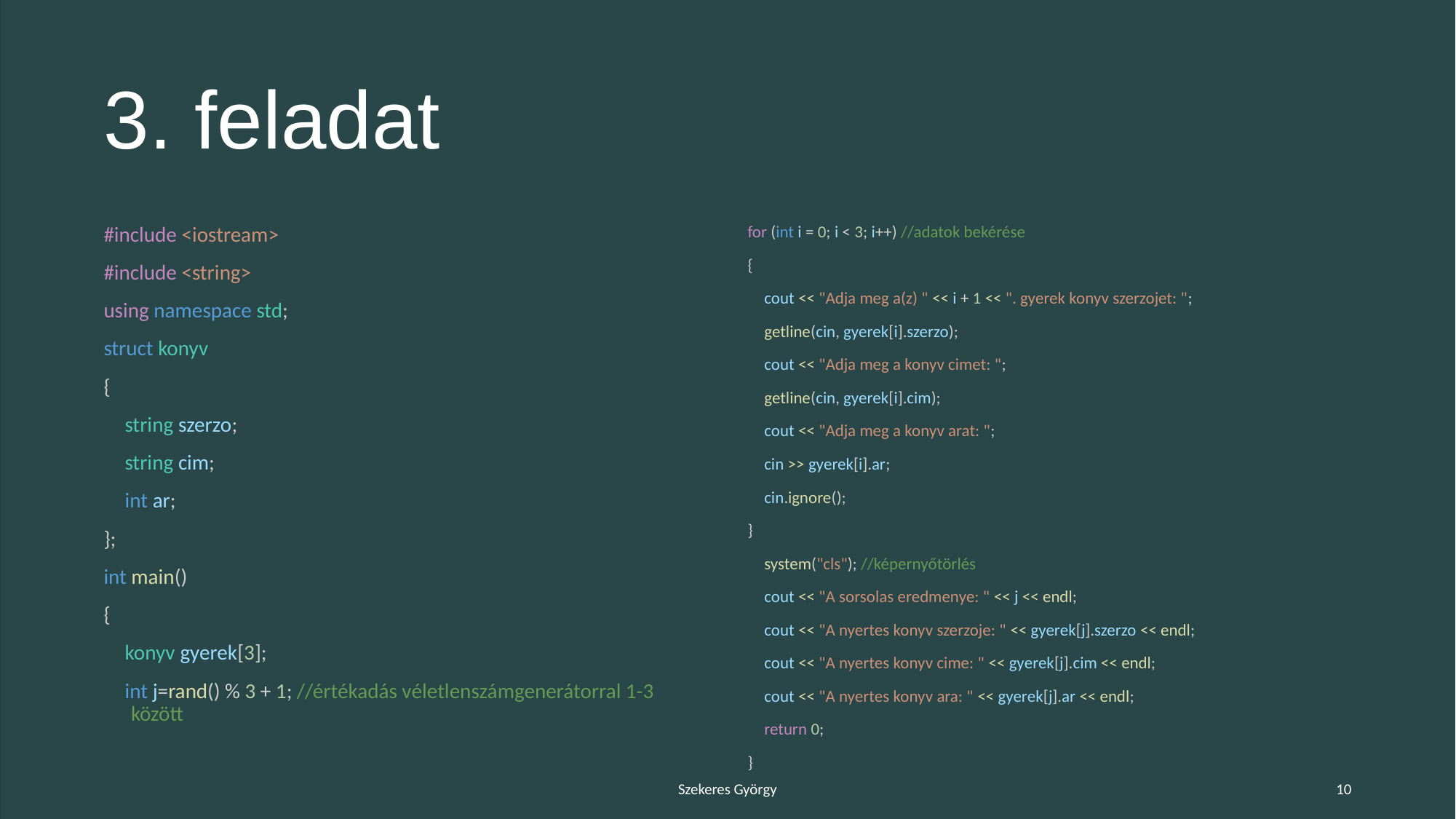

# 3. feladat
#include <iostream>
#include <string>
using namespace std;
struct konyv
{
 string szerzo;
 string cim;
 int ar;
};
int main()
{
 konyv gyerek[3];
 int j=rand() % 3 + 1; //értékadás véletlenszámgenerátorral 1-3 között
for (int i = 0; i < 3; i++) //adatok bekérése
{
 cout << "Adja meg a(z) " << i + 1 << ". gyerek konyv szerzojet: ";
 getline(cin, gyerek[i].szerzo);
 cout << "Adja meg a konyv cimet: ";
 getline(cin, gyerek[i].cim);
 cout << "Adja meg a konyv arat: ";
 cin >> gyerek[i].ar;
 cin.ignore();
}
 system("cls"); //képernyőtörlés
 cout << "A sorsolas eredmenye: " << j << endl;
 cout << "A nyertes konyv szerzoje: " << gyerek[j].szerzo << endl;
 cout << "A nyertes konyv cime: " << gyerek[j].cim << endl;
 cout << "A nyertes konyv ara: " << gyerek[j].ar << endl;
 return 0;
}

Szekeres György
10